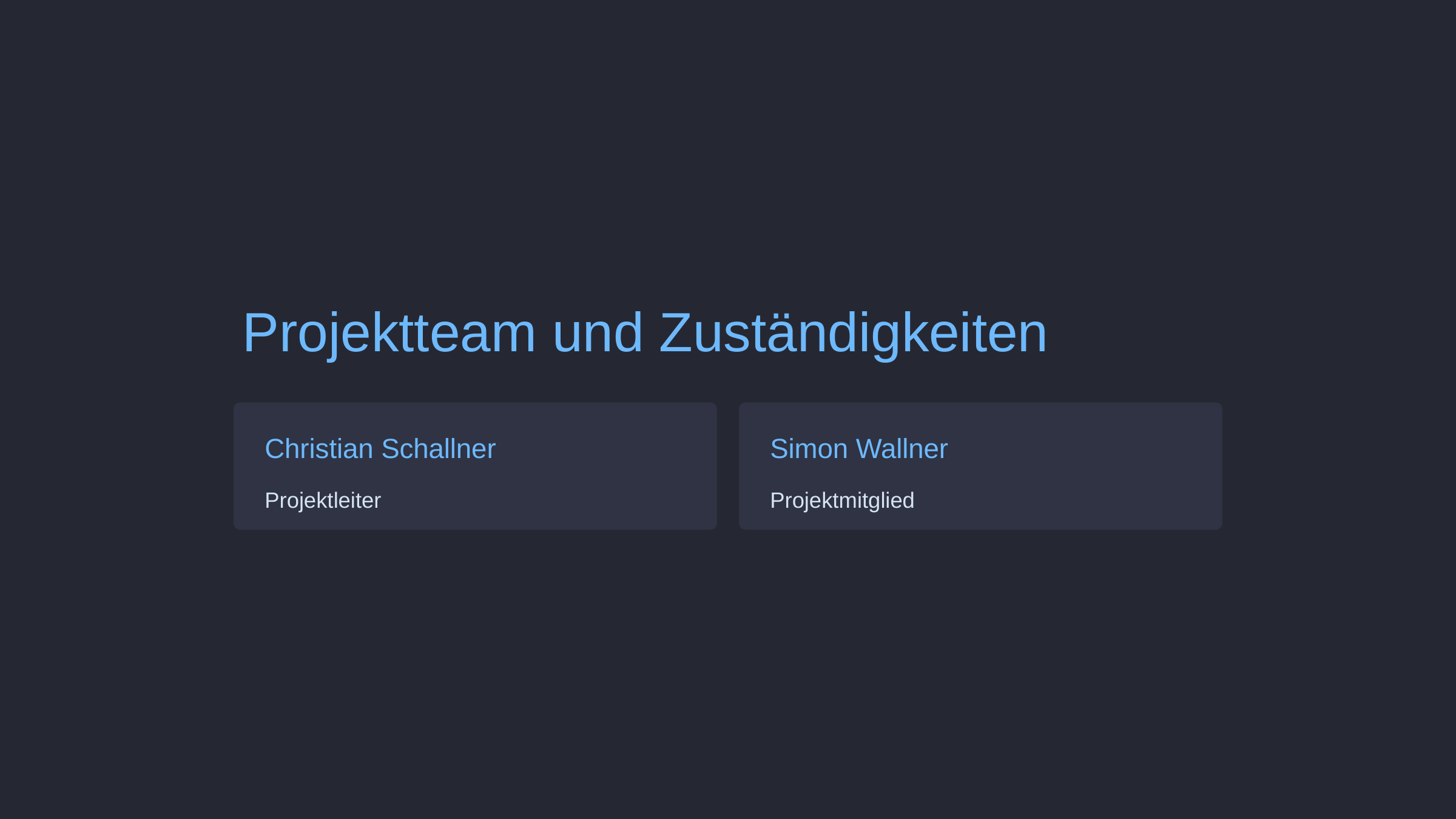

Projektteam und Zuständigkeiten

Christian Schallner
Simon Wallner
Projektleiter
Projektmitglied